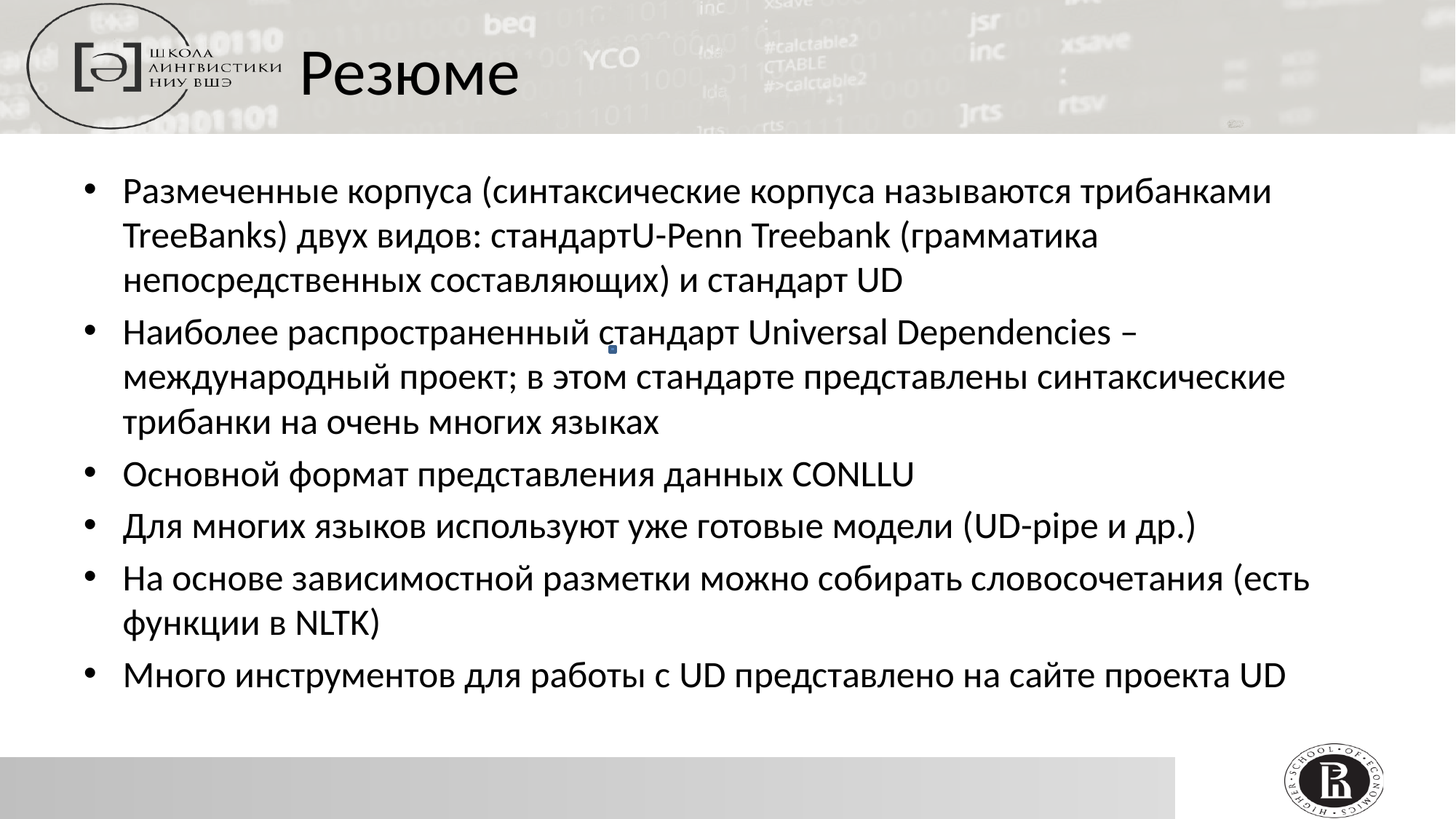

Резюме
Размеченные корпуса (синтаксические корпуса называются трибанками TreeBanks) двух видов: стандартU-Penn Treebank (грамматика непосредственных составляющих) и стандарт UD
Наиболее распространенный стандарт Universal Dependencies – международный проект; в этом стандарте представлены синтаксические трибанки на очень многих языках
Основной формат представления данных CONLLU
Для многих языков используют уже готовые модели (UD-pipe и др.)
На основе зависимостной разметки можно собирать словосочетания (есть функции в NLTK)
Много инструментов для работы с UD представлено на сайте проекта UD

77